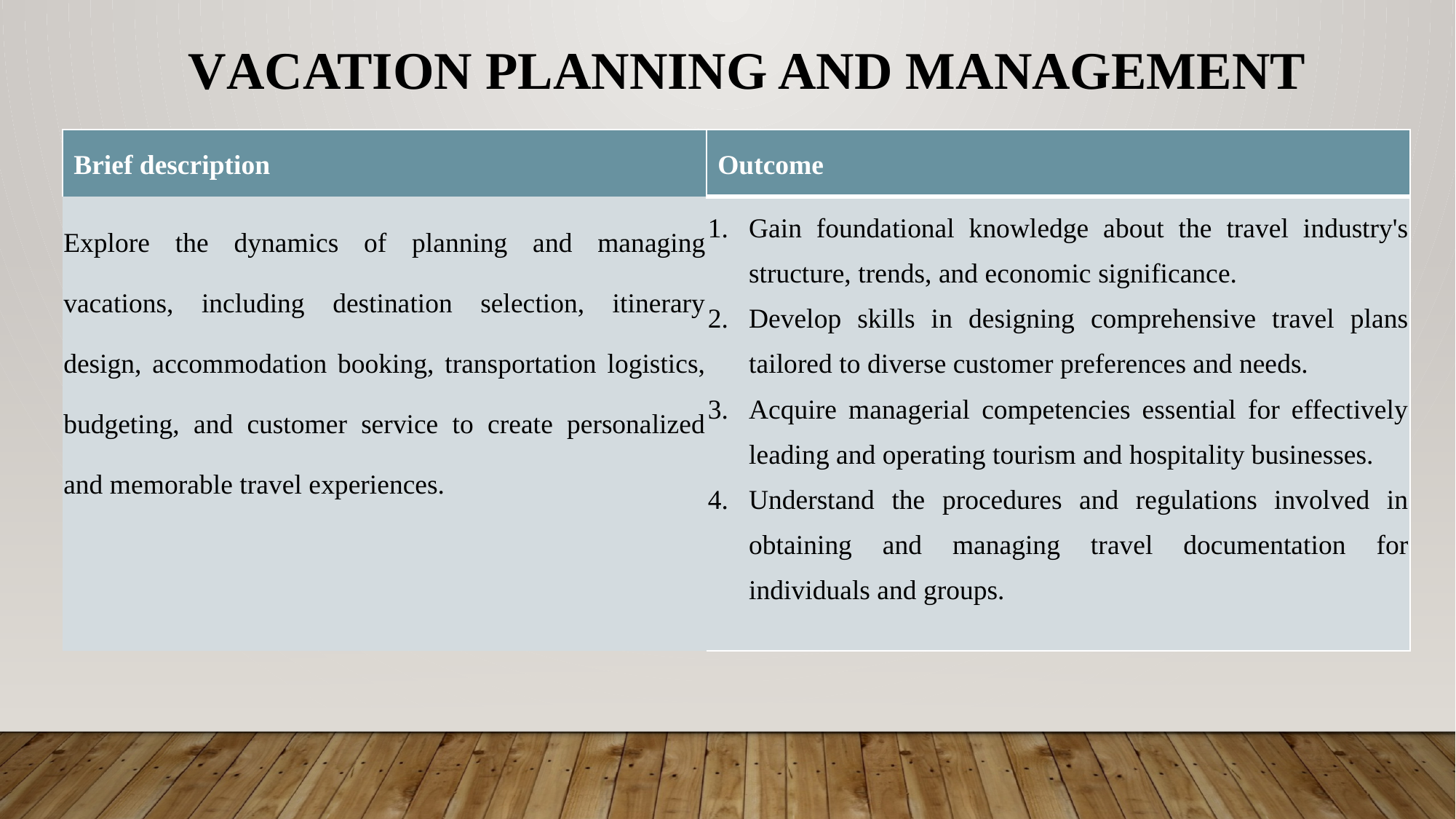

# VACATION PLANNING AND MANAGEMENT
| Brief description | Outcome |
| --- | --- |
| Explore the dynamics of planning and managing vacations, including destination selection, itinerary design, accommodation booking, transportation logistics, budgeting, and customer service to create personalized and memorable travel experiences. | Gain foundational knowledge about the travel industry's structure, trends, and economic significance. Develop skills in designing comprehensive travel plans tailored to diverse customer preferences and needs. Acquire managerial competencies essential for effectively leading and operating tourism and hospitality businesses. Understand the procedures and regulations involved in obtaining and managing travel documentation for individuals and groups. |